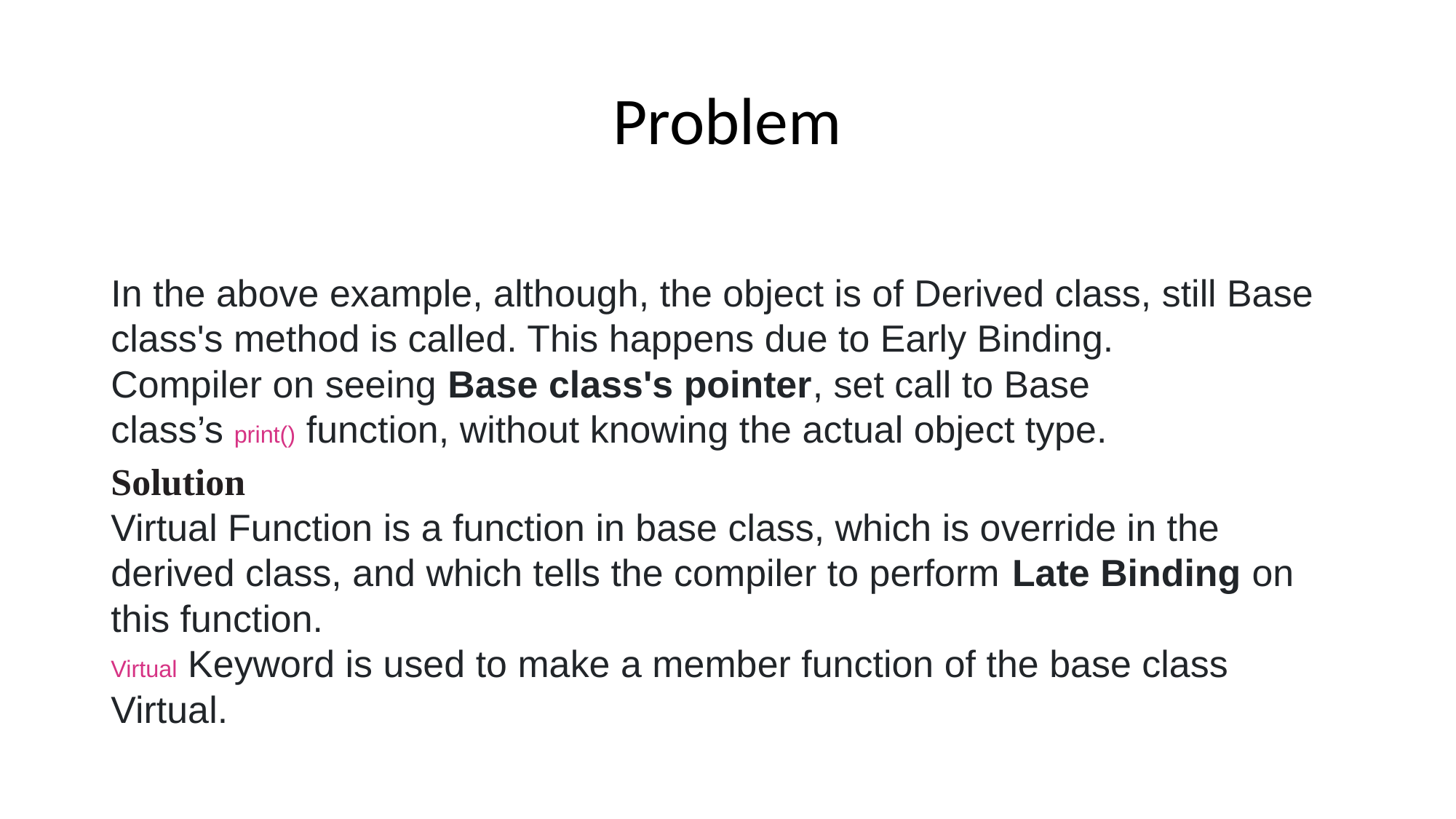

# Problem

In the above example, although, the object is of Derived class, still Base class's method is called. This happens due to Early Binding.
Compiler on seeing Base class's pointer, set call to Base class’s print() function, without knowing the actual object type.
Solution
Virtual Function is a function in base class, which is override in the derived class, and which tells the compiler to perform Late Binding on this function.
Virtual Keyword is used to make a member function of the base class Virtual.